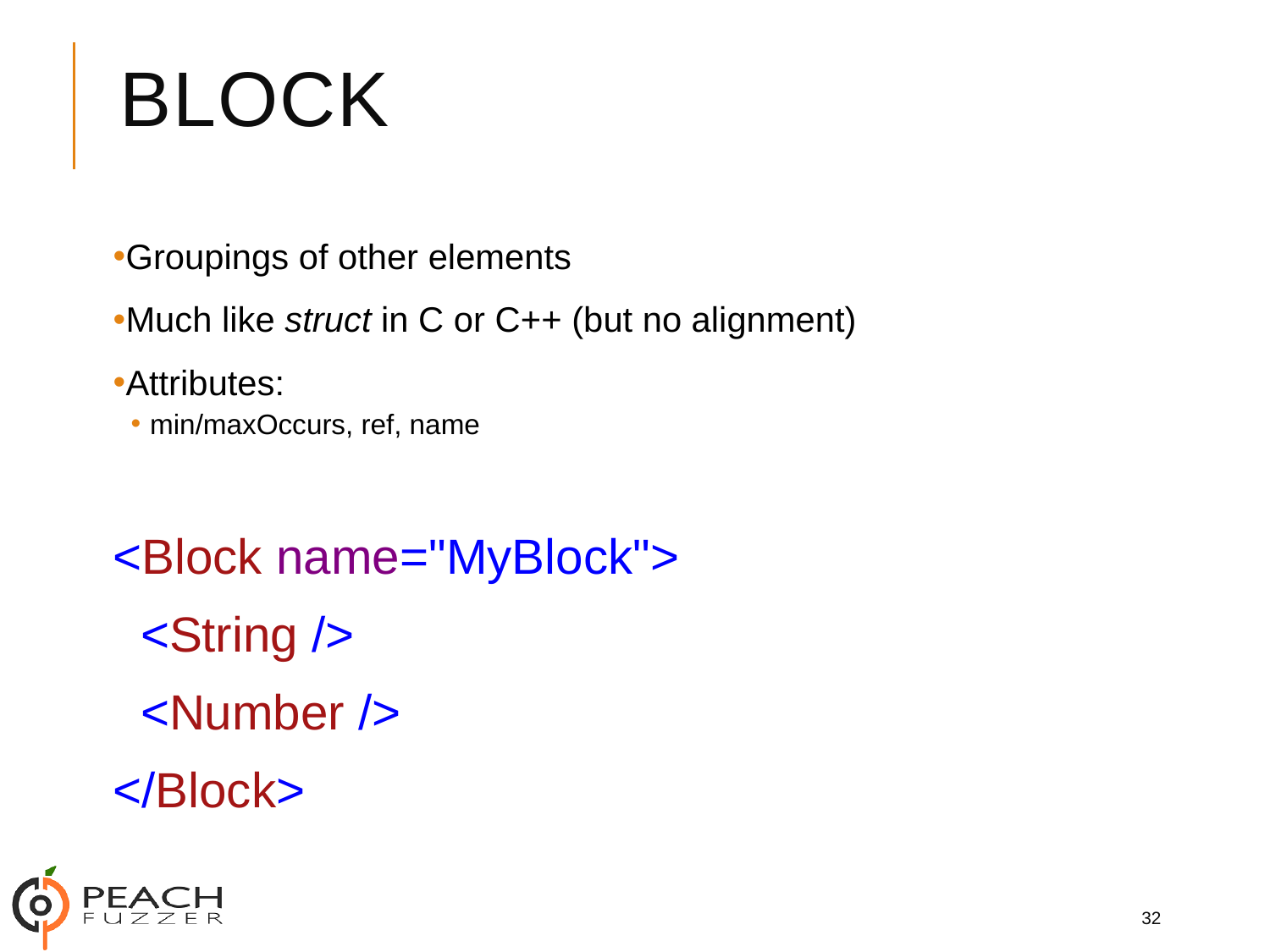

# Block
Groupings of other elements
Much like struct in C or C++ (but no alignment)
Attributes:
min/maxOccurs, ref, name

<Block name="MyBlock">
  <String />
  <Number />
</Block>
32